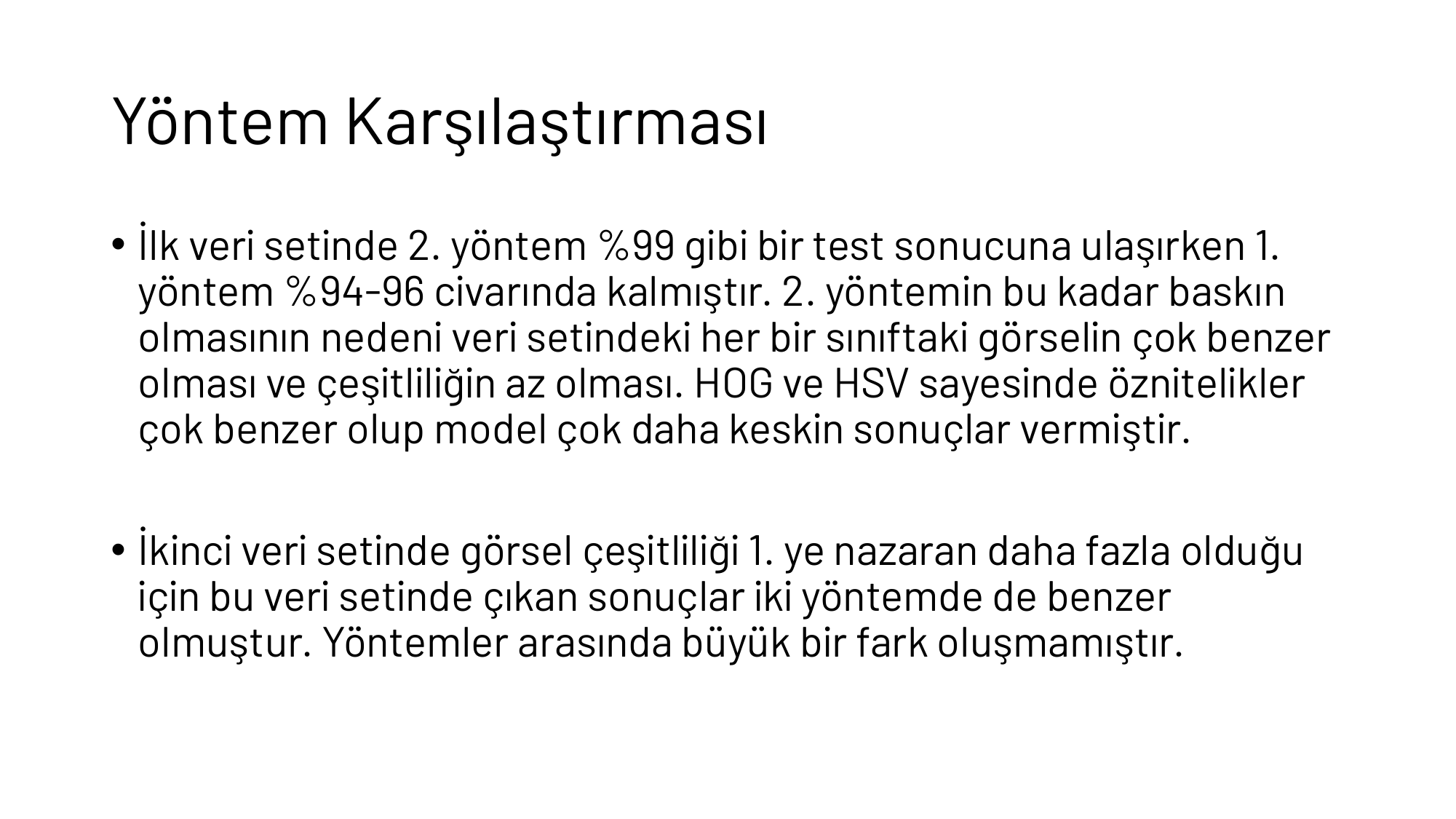

# Yöntem Karşılaştırması
İlk veri setinde 2. yöntem %99 gibi bir test sonucuna ulaşırken 1. yöntem %94-96 civarında kalmıştır. 2. yöntemin bu kadar baskın olmasının nedeni veri setindeki her bir sınıftaki görselin çok benzer olması ve çeşitliliğin az olması. HOG ve HSV sayesinde öznitelikler çok benzer olup model çok daha keskin sonuçlar vermiştir.

İkinci veri setinde görsel çeşitliliği 1. ye nazaran daha fazla olduğu için bu veri setinde çıkan sonuçlar iki yöntemde de benzer olmuştur. Yöntemler arasında büyük bir fark oluşmamıştır.